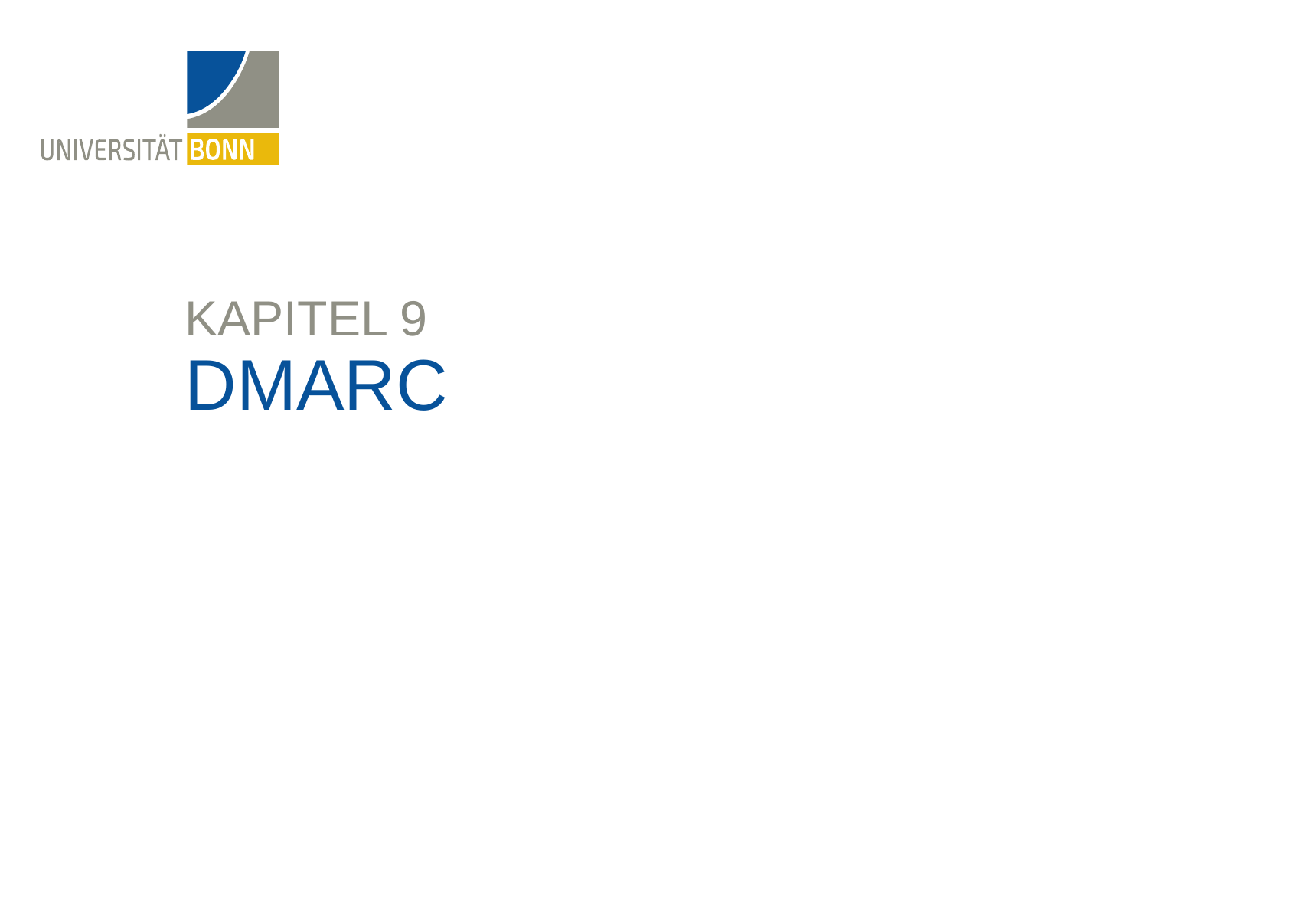

Kapitel 9
# DMARC
11. Juli 2022
2
Matthias Wübbeling - Vorlesung Netzwerksicherheit - SoSe 2022